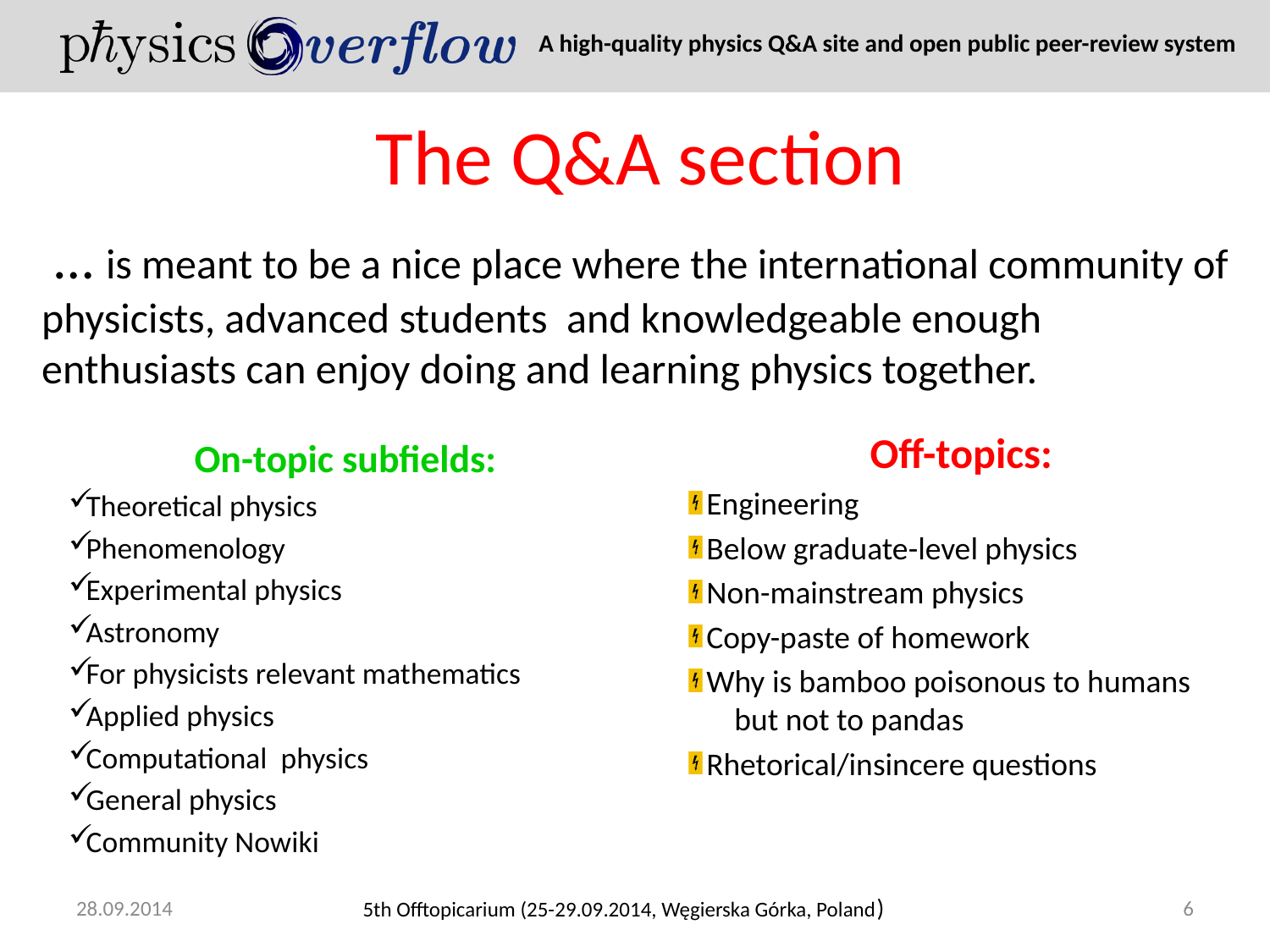

# The Q&A section
 … is meant to be a nice place where the international community of physicists, advanced students  and knowledgeable enough enthusiasts can enjoy doing and learning physics together.
Off-topics:
Engineering
Below graduate-level physics
Non-mainstream physics
Copy-paste of homework
Why is bamboo poisonous to humans
       but not to pandas
Rhetorical/insincere questions

On-topic subfields:
Theoretical physics
Phenomenology
Experimental physics
Astronomy
For physicists relevant mathematics
Applied physics
Computational  physics
General physics
Community Nowiki

28.09.2014

6